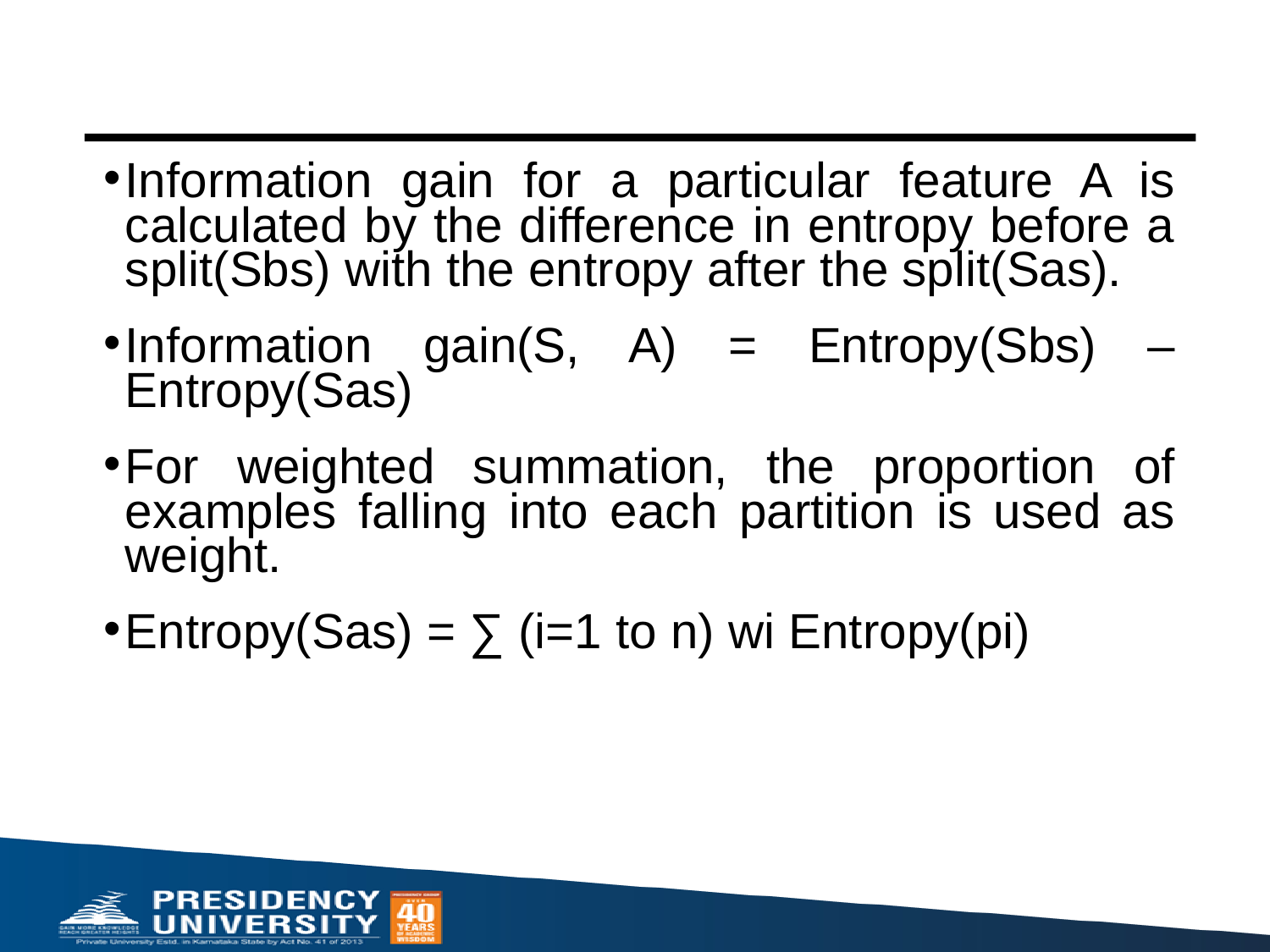

#
Information gain for a particular feature A is calculated by the difference in entropy before a split(Sbs) with the entropy after the split(Sas).
Information gain(S, A) = Entropy(Sbs) – Entropy(Sas)
For weighted summation, the proportion of examples falling into each partition is used as weight.
Entropy(Sas) = ∑ (i=1 to n) wi Entropy(pi)